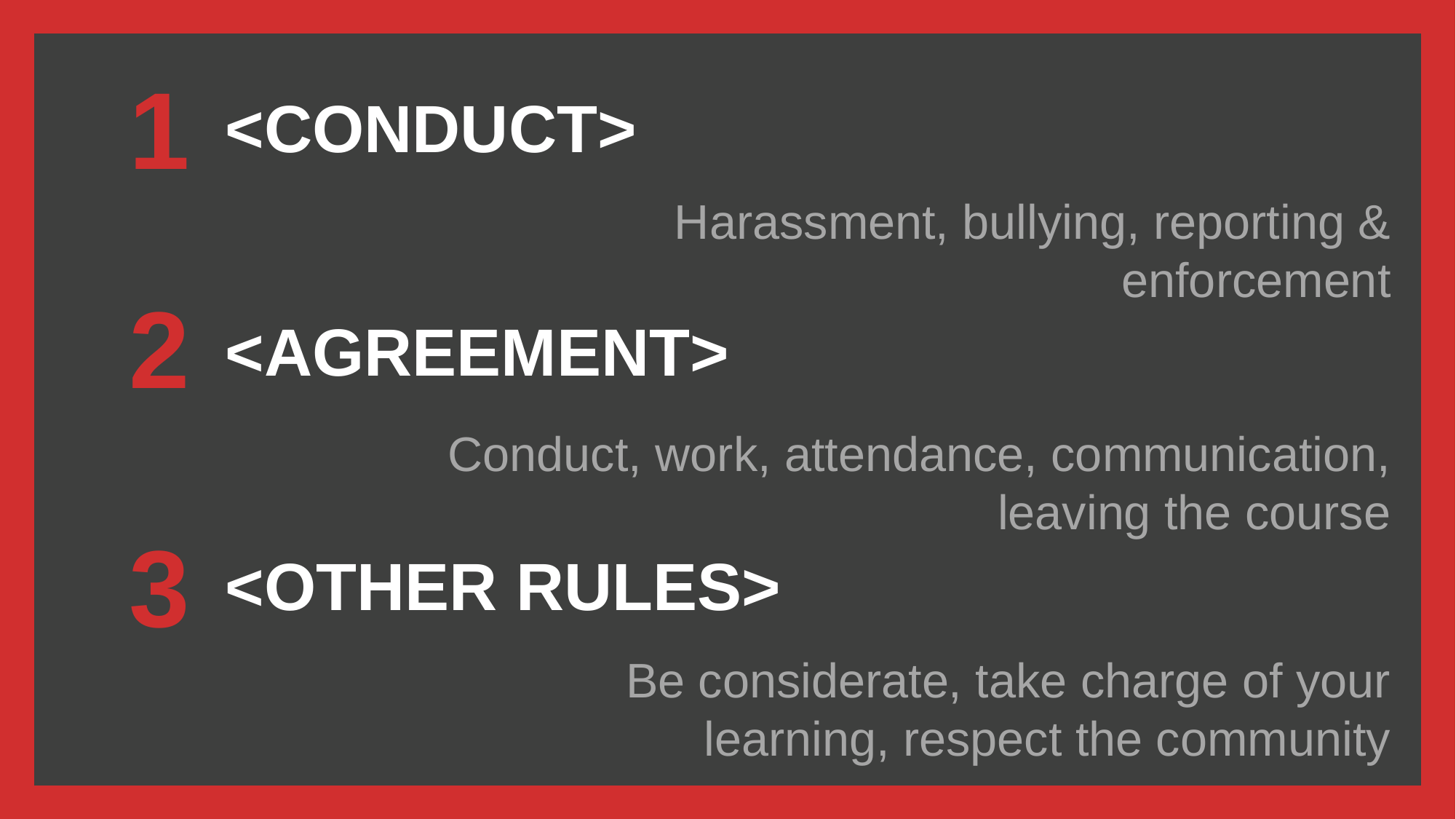

1
<CONDUCT>
Harassment, bullying, reporting & enforcement
2
<AGREEMENT>
Conduct, work, attendance, communication, leaving the course
3
<OTHER RULES>
Be considerate, take charge of your learning, respect the community